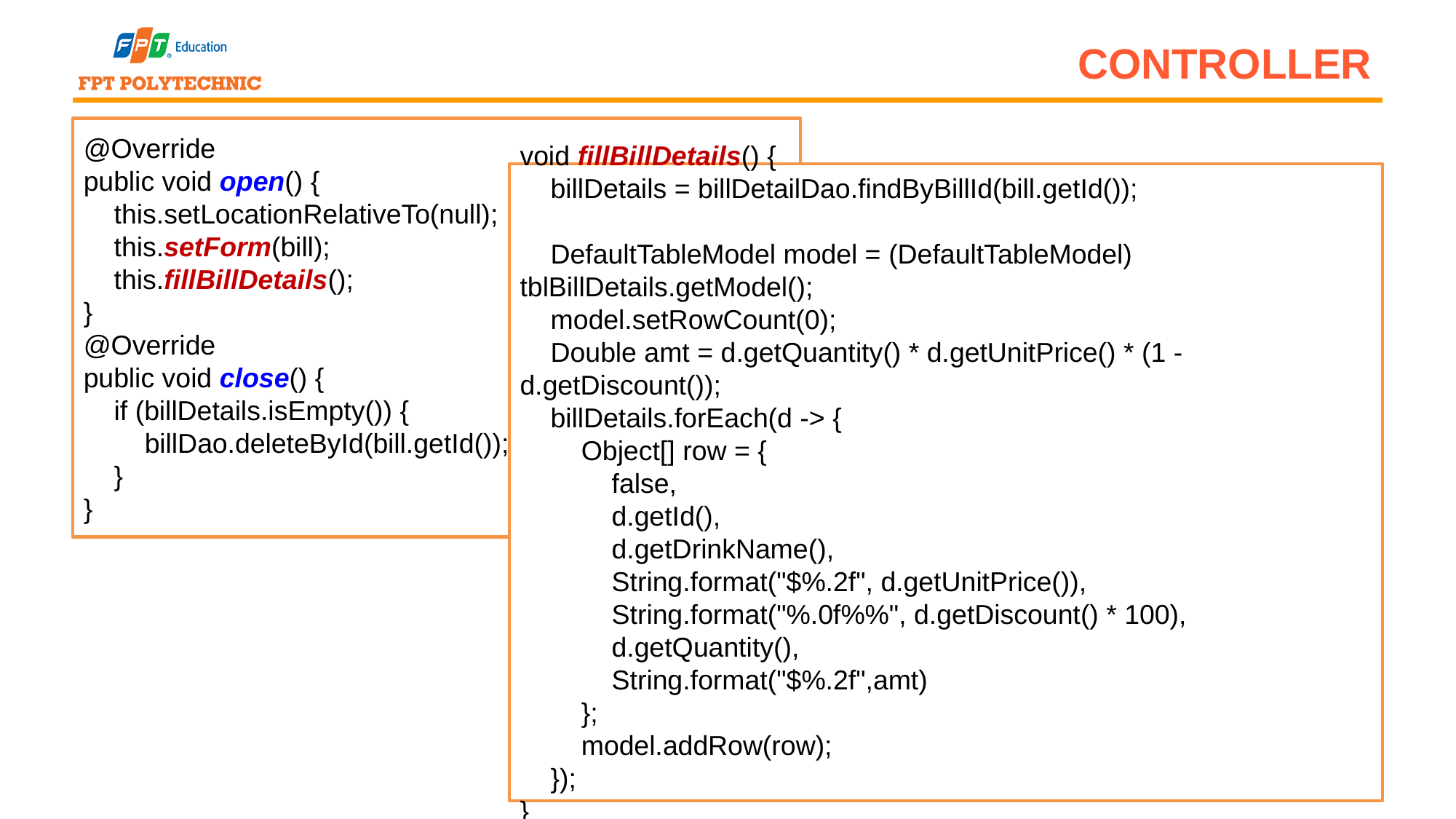

# Controller
@Override
public void open() {
    this.setLocationRelativeTo(null);
    this.setForm(bill);
    this.fillBillDetails();
}
@Override
public void close() {
    if (billDetails.isEmpty()) {
        billDao.deleteById(bill.getId());
    }
}
void fillBillDetails() {
    billDetails = billDetailDao.findByBillId(bill.getId());

    DefaultTableModel model = (DefaultTableModel) tblBillDetails.getModel();
    model.setRowCount(0);
    Double amt = d.getQuantity() * d.getUnitPrice() * (1 - d.getDiscount());
    billDetails.forEach(d -> {
        Object[] row = {
            false,
            d.getId(),
            d.getDrinkName(),
            String.format("$%.2f", d.getUnitPrice()),
            String.format("%.0f%%", d.getDiscount() * 100),
            d.getQuantity(),
            String.format("$%.2f",amt)
        };
        model.addRow(row);
    });
}